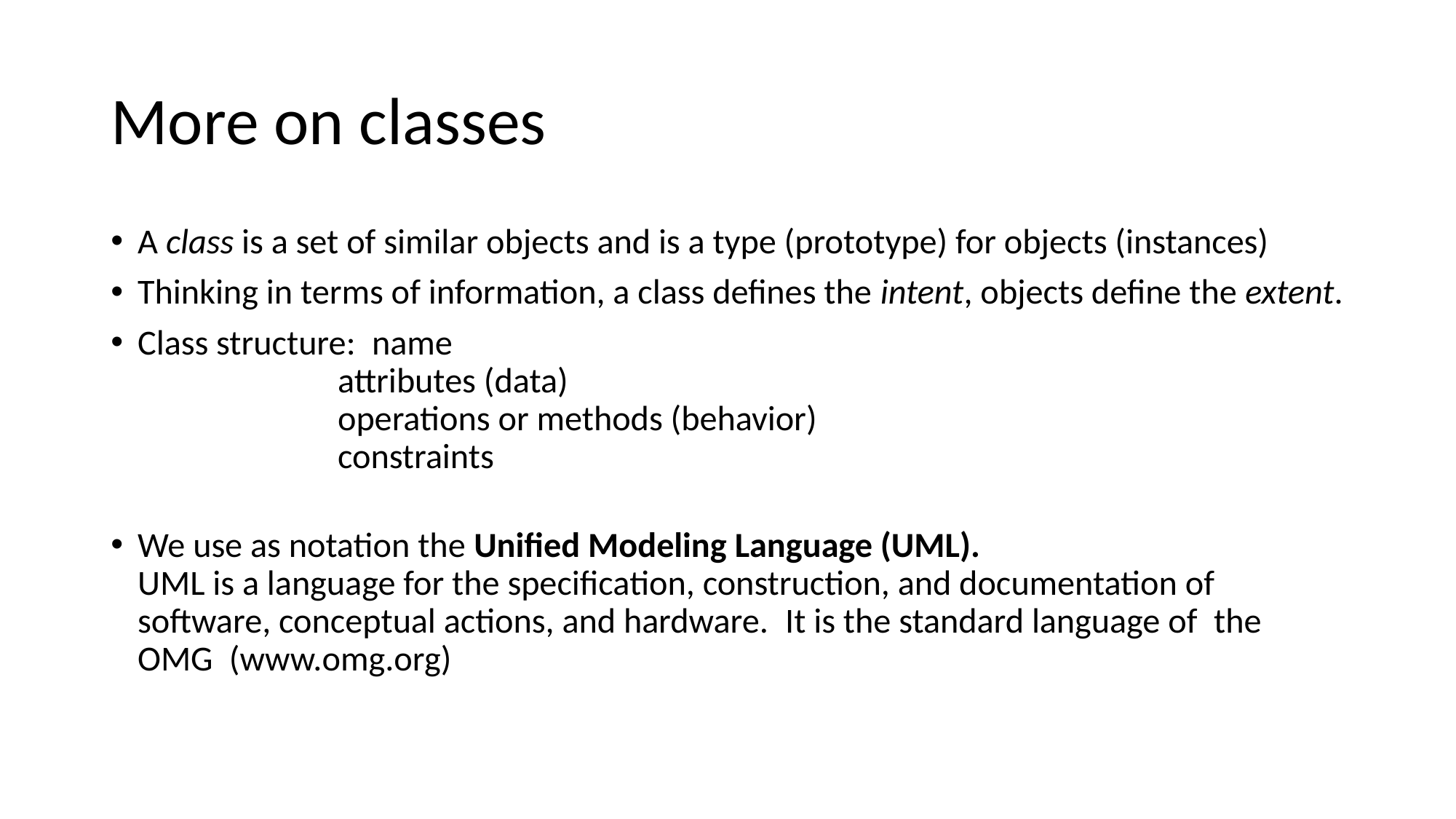

# More on classes
A class is a set of similar objects and is a type (prototype) for objects (instances)
Thinking in terms of information, a class defines the intent, objects define the extent.
Class structure:  name
                         attributes (data)
                         operations or methods (behavior)
                         constraints
We use as notation the Unified Modeling Language (UML).
UML is a language for the specification, construction, and documentation of software, conceptual actions, and hardware.  It is the standard language of  the OMG  (www.omg.org)